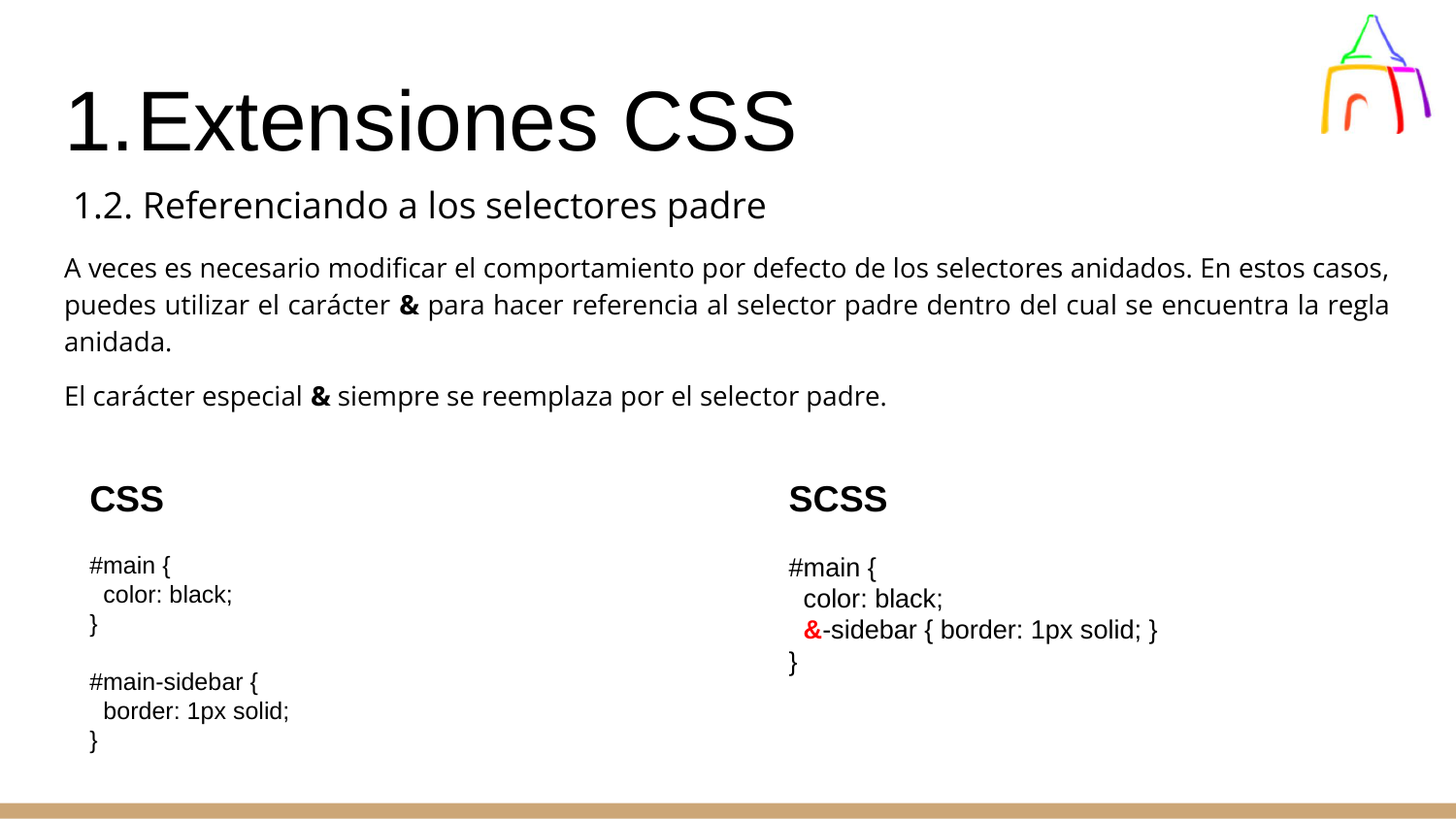

# Extensiones CSS
1.2. Referenciando a los selectores padre

A veces es necesario modificar el comportamiento por defecto de los selectores anidados. En estos casos, puedes utilizar el carácter & para hacer referencia al selector padre dentro del cual se encuentra la regla anidada.
El carácter especial & siempre se reemplaza por el selector padre.
CSS

#main {
  color: black;
}

#main-sidebar {
  border: 1px solid;
}
SCSS

#main {
  color: black;
  &-sidebar { border: 1px solid; }
}